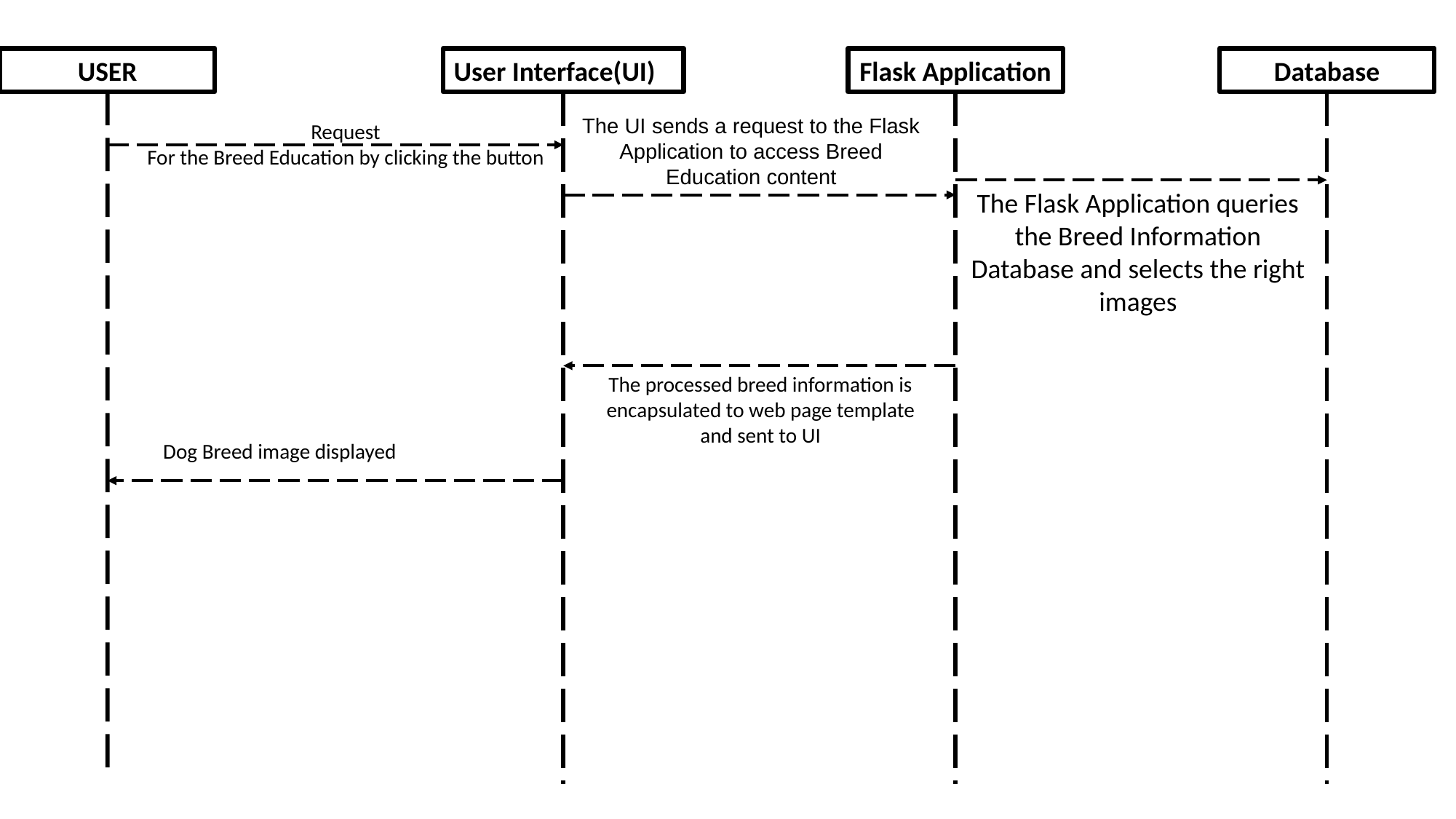

Database
USER
User Interface(UI)
Flask Application
The UI sends a request to the Flask Application to access Breed Education content
Request
For the Breed Education by clicking the button
The Flask Application queries the Breed Information Database and selects the right images
The processed breed information is encapsulated to web page template and sent to UI
Dog Breed image displayed